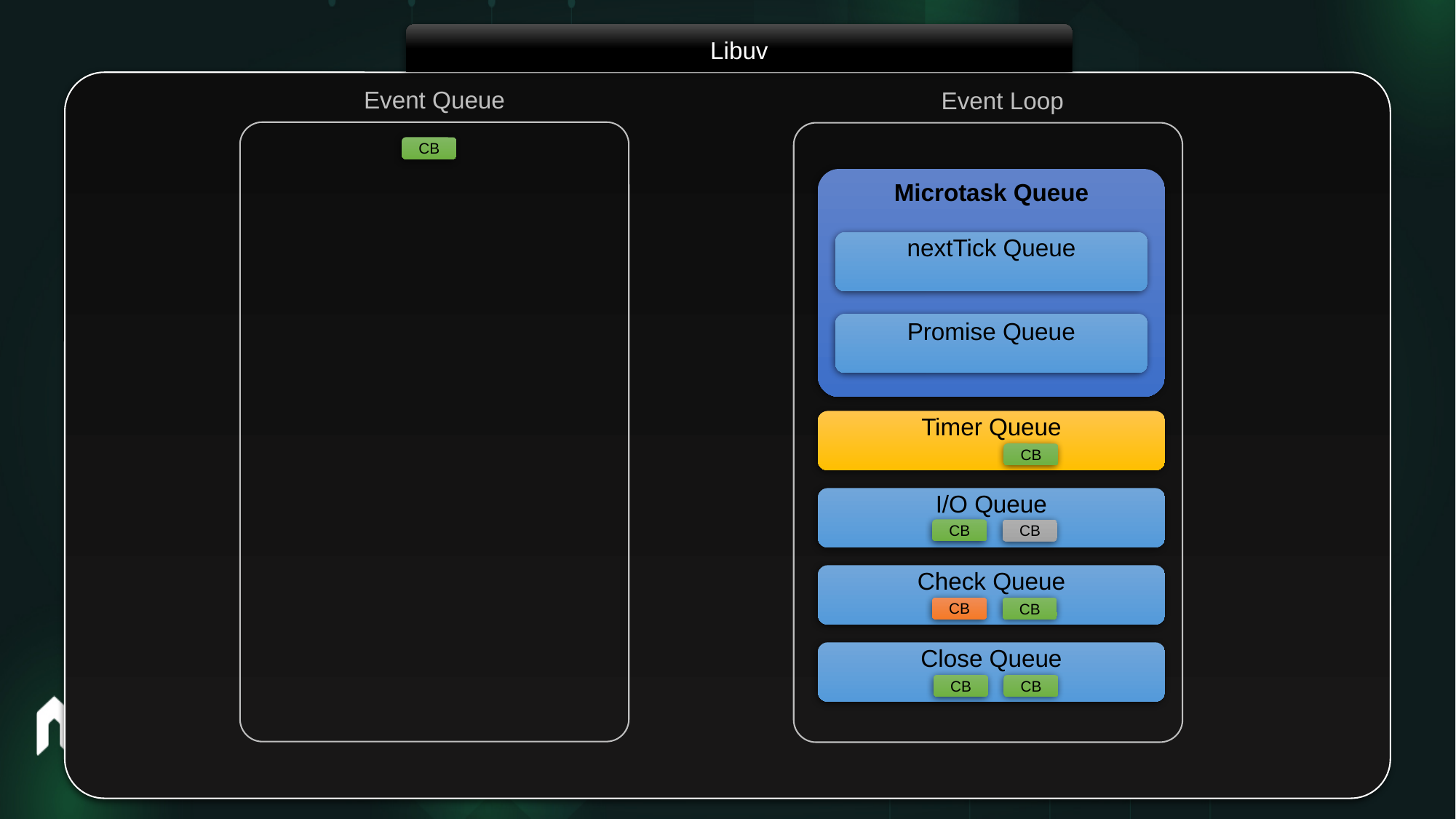

Libuv

Event Queue
Event Loop

CB

Microtask Queue
nextTick Queue

Promise Queue

Timer Queue

CB
I/O Queue

CB
CB
Check Queue

CB
CB
Close Queue

CB
CB